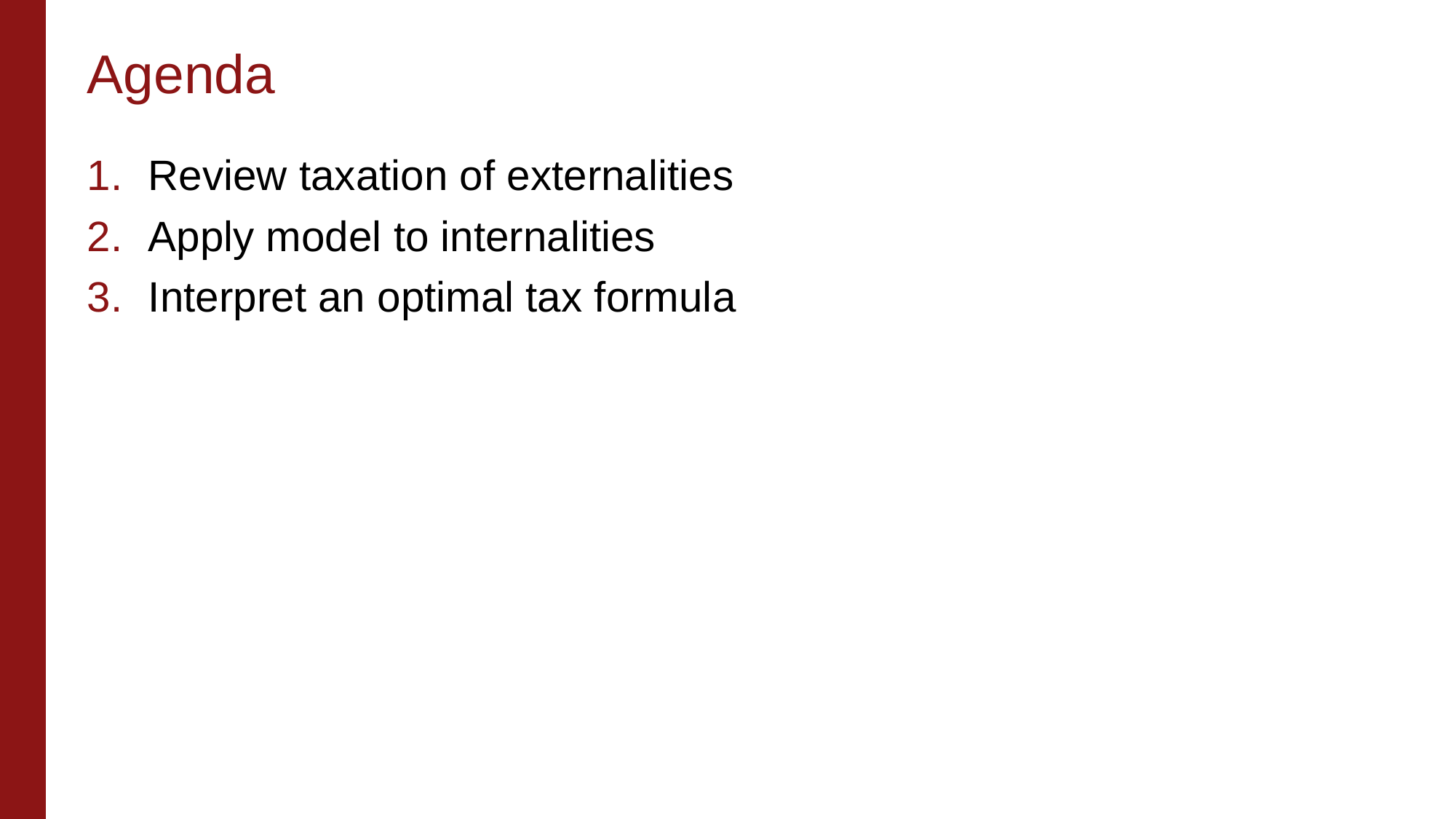

# Agenda
Review taxation of externalities
Apply model to internalities
Interpret an optimal tax formula